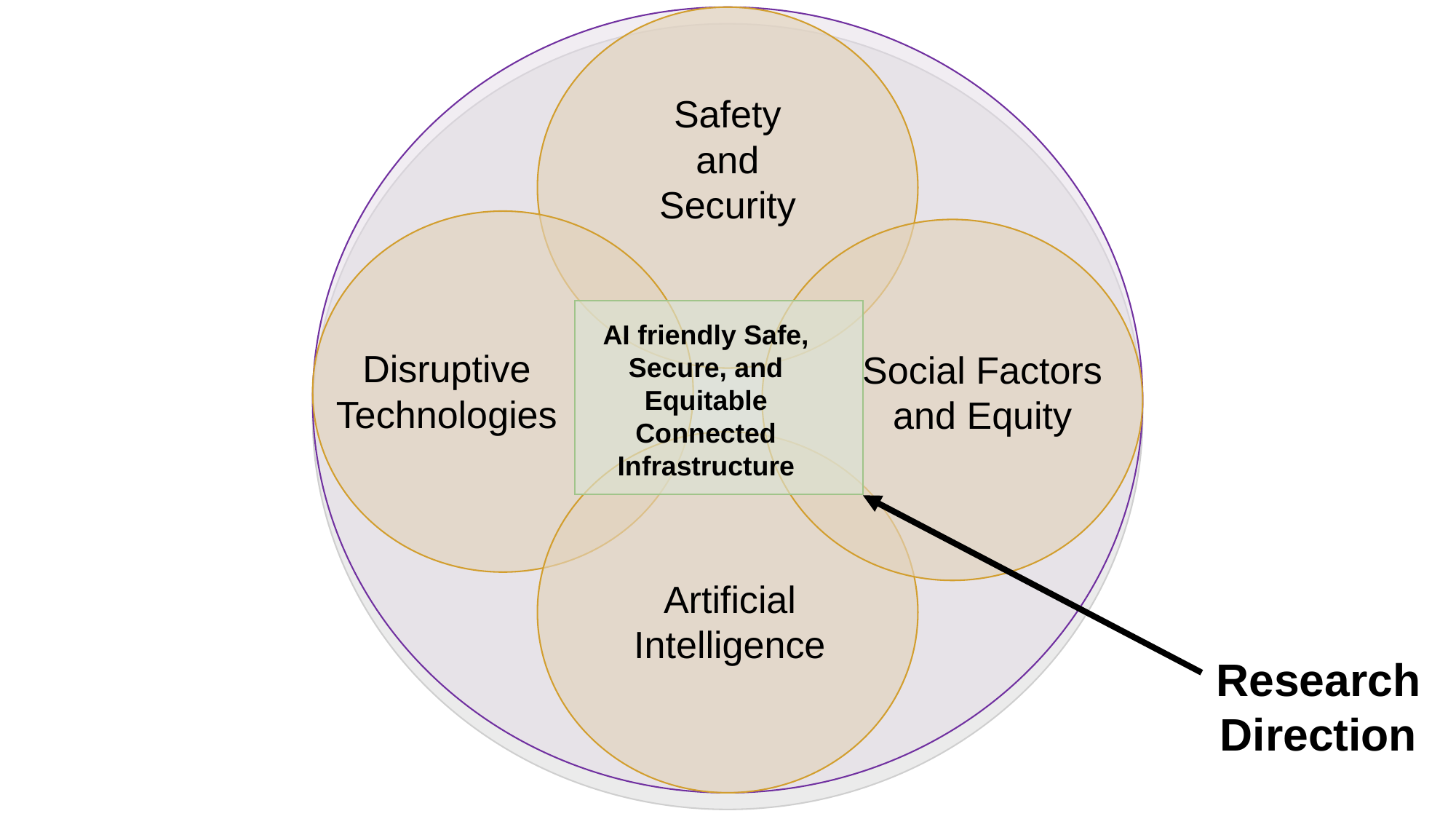

Safety and Security

AI friendly Safe, Secure, and Equitable
Connected Infrastructure
Disruptive Technologies
Social Factors and Equity

Artificial Intelligence
Research Direction